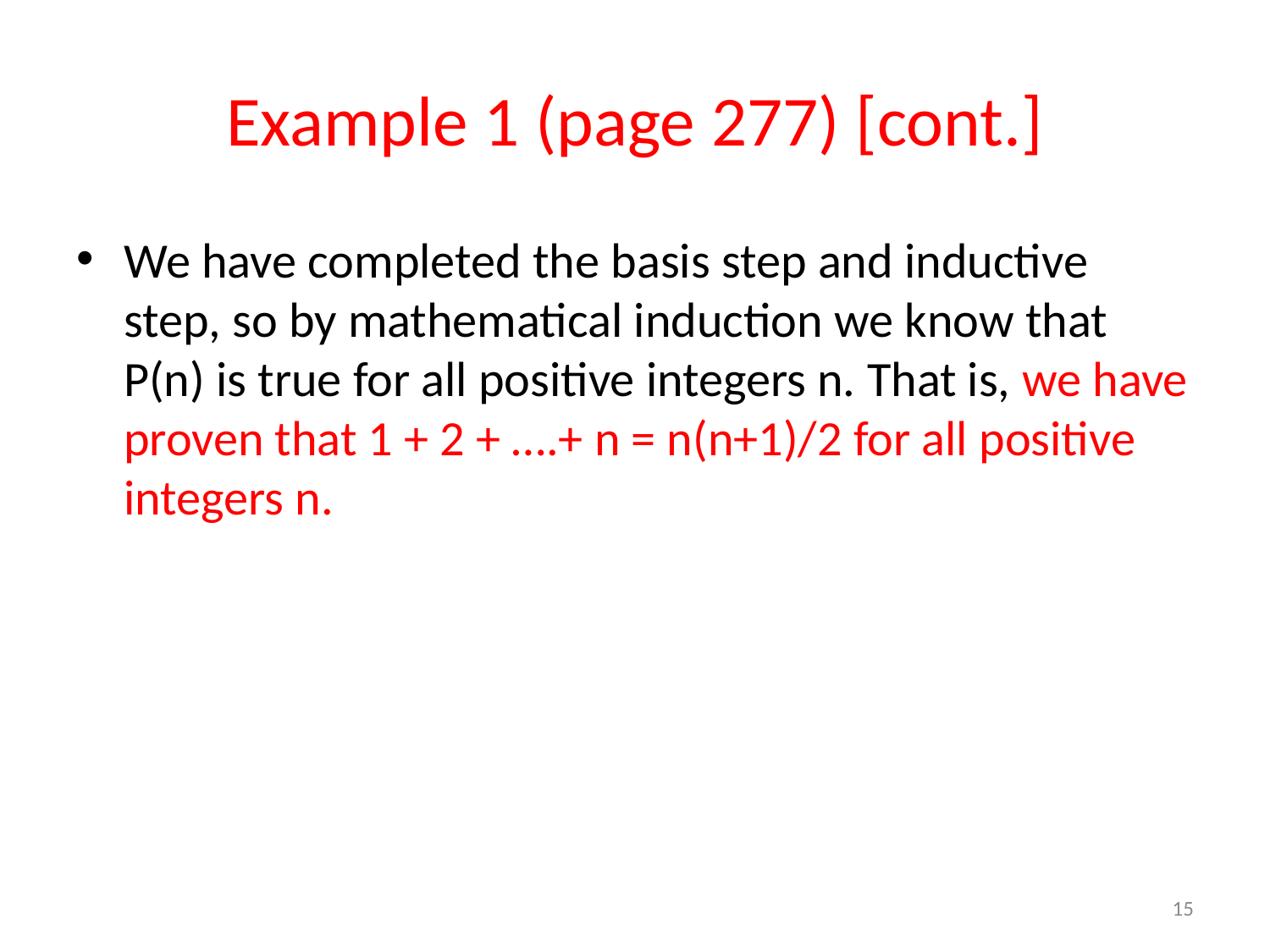

# Example 1 (page 277) [cont.]
We have completed the basis step and inductive step, so by mathematical induction we know that P(n) is true for all positive integers n. That is, we have proven that 1 + 2 + ….+ n = n(n+1)/2 for all positive integers n.
15